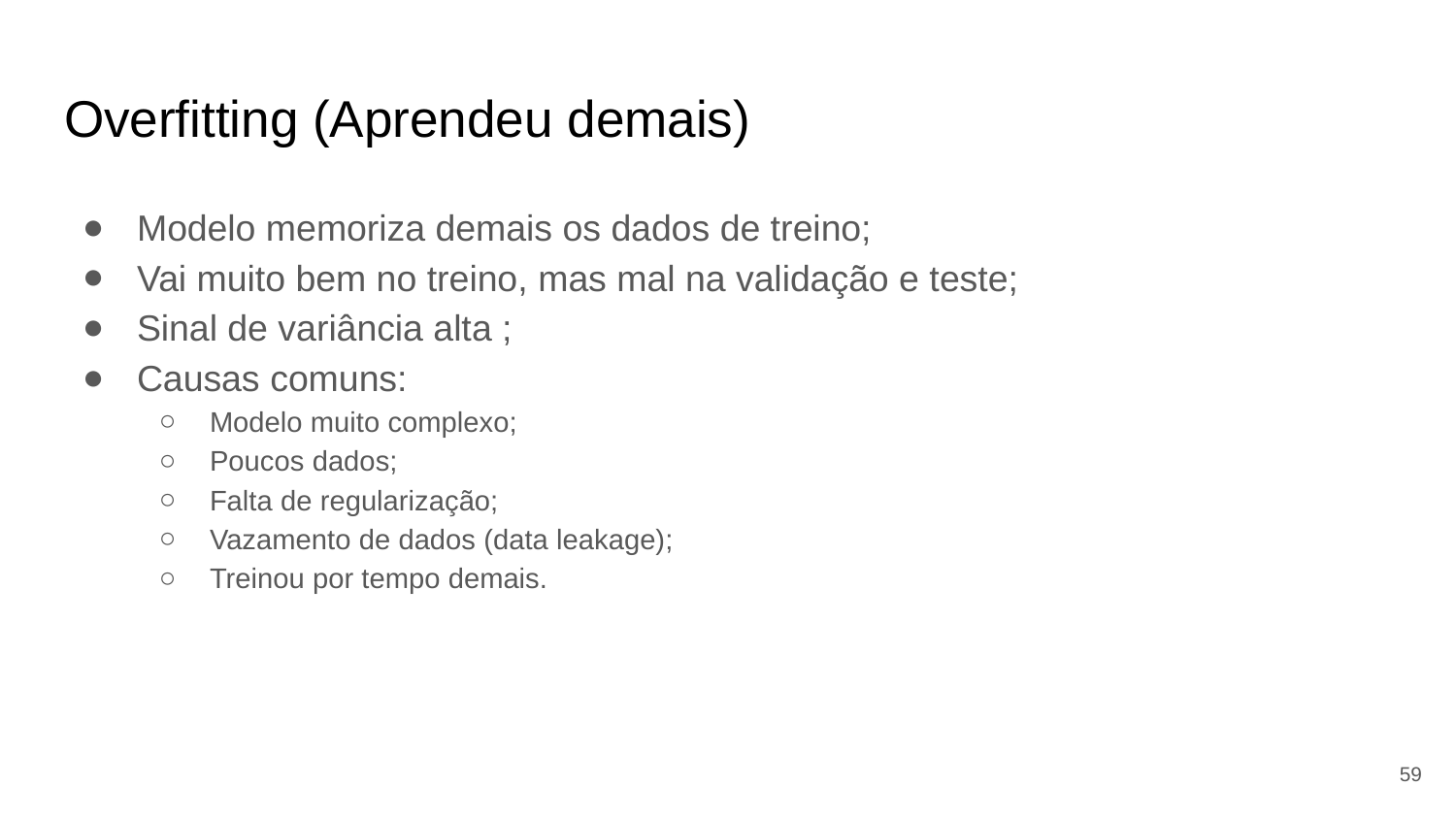

# Overfitting (Aprendeu demais)
Modelo memoriza demais os dados de treino;
Vai muito bem no treino, mas mal na validação e teste;
Sinal de variância alta ;
Causas comuns:
Modelo muito complexo;
Poucos dados;
Falta de regularização;
Vazamento de dados (data leakage);
Treinou por tempo demais.
59